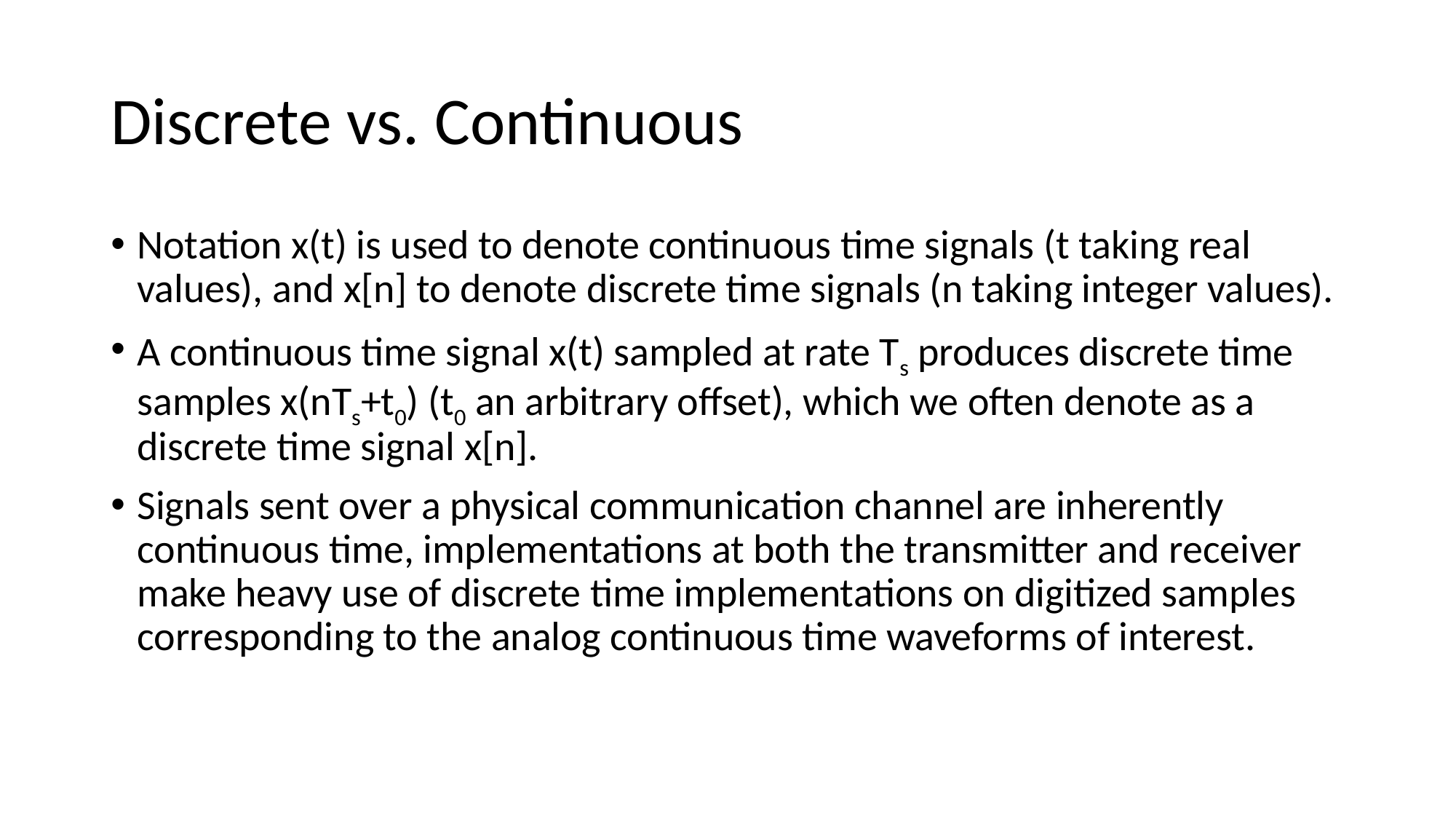

# Discrete vs. Continuous
Notation x(t) is used to denote continuous time signals (t taking real values), and x[n] to denote discrete time signals (n taking integer values).
A continuous time signal x(t) sampled at rate Ts produces discrete time samples x(nTs+t0) (t0 an arbitrary offset), which we often denote as a discrete time signal x[n].
Signals sent over a physical communication channel are inherently continuous time, implementations at both the transmitter and receiver make heavy use of discrete time implementations on digitized samples corresponding to the analog continuous time waveforms of interest.